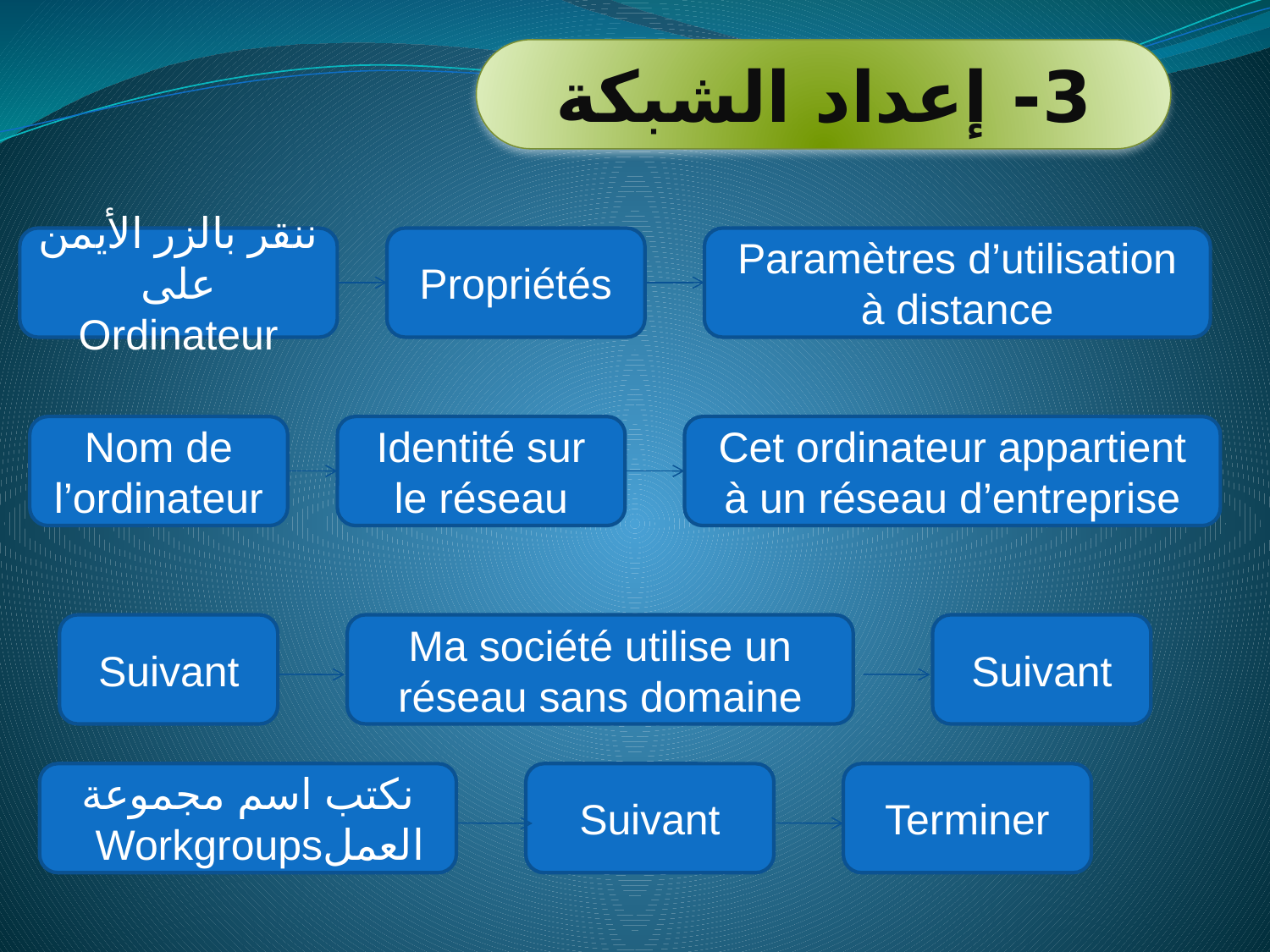

3- إعداد الشبكة
ننقر بالزر الأيمن على Ordinateur
Propriétés
Paramètres d’utilisation à distance
Nom de l’ordinateur
Identité sur le réseau
Cet ordinateur appartient à un réseau d’entreprise
Suivant
Ma société utilise un réseau sans domaine
Suivant
نكتب اسم مجموعة العملWorkgroups
Suivant
Terminer